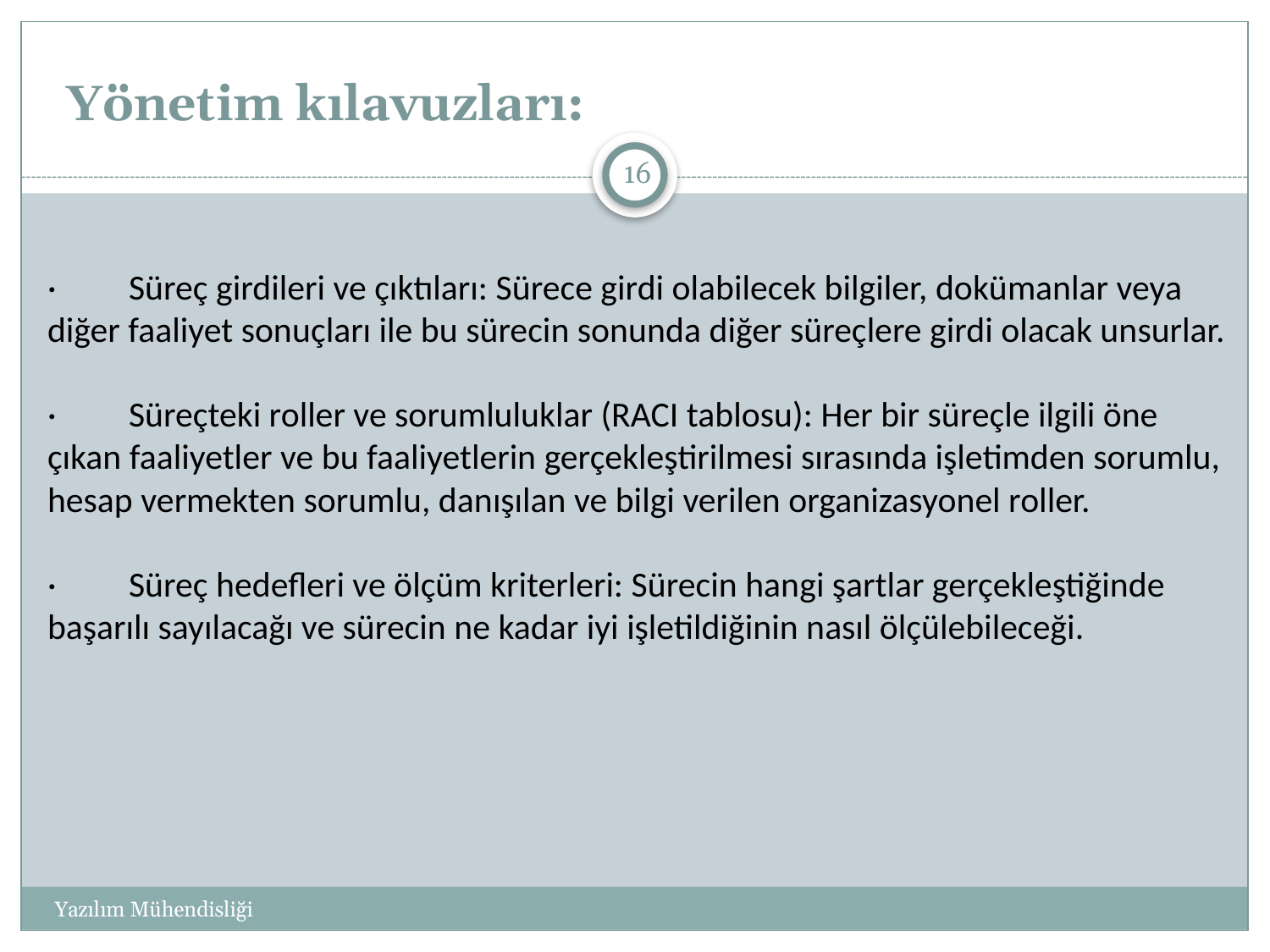

# Yönetim kılavuzları:
16

·         Süreç girdileri ve çıktıları: Sürece girdi olabilecek bilgiler, dokümanlar veya diğer faaliyet sonuçları ile bu sürecin sonunda diğer süreçlere girdi olacak unsurlar.

·         Süreçteki roller ve sorumluluklar (RACI tablosu): Her bir süreçle ilgili öne çıkan faaliyetler ve bu faaliyetlerin gerçekleştirilmesi sırasında işletimden sorumlu, hesap vermekten sorumlu, danışılan ve bilgi verilen organizasyonel roller.

·         Süreç hedefleri ve ölçüm kriterleri: Sürecin hangi şartlar gerçekleştiğinde başarılı sayılacağı ve sürecin ne kadar iyi işletildiğinin nasıl ölçülebileceği.

Yazılım Mühendisliği